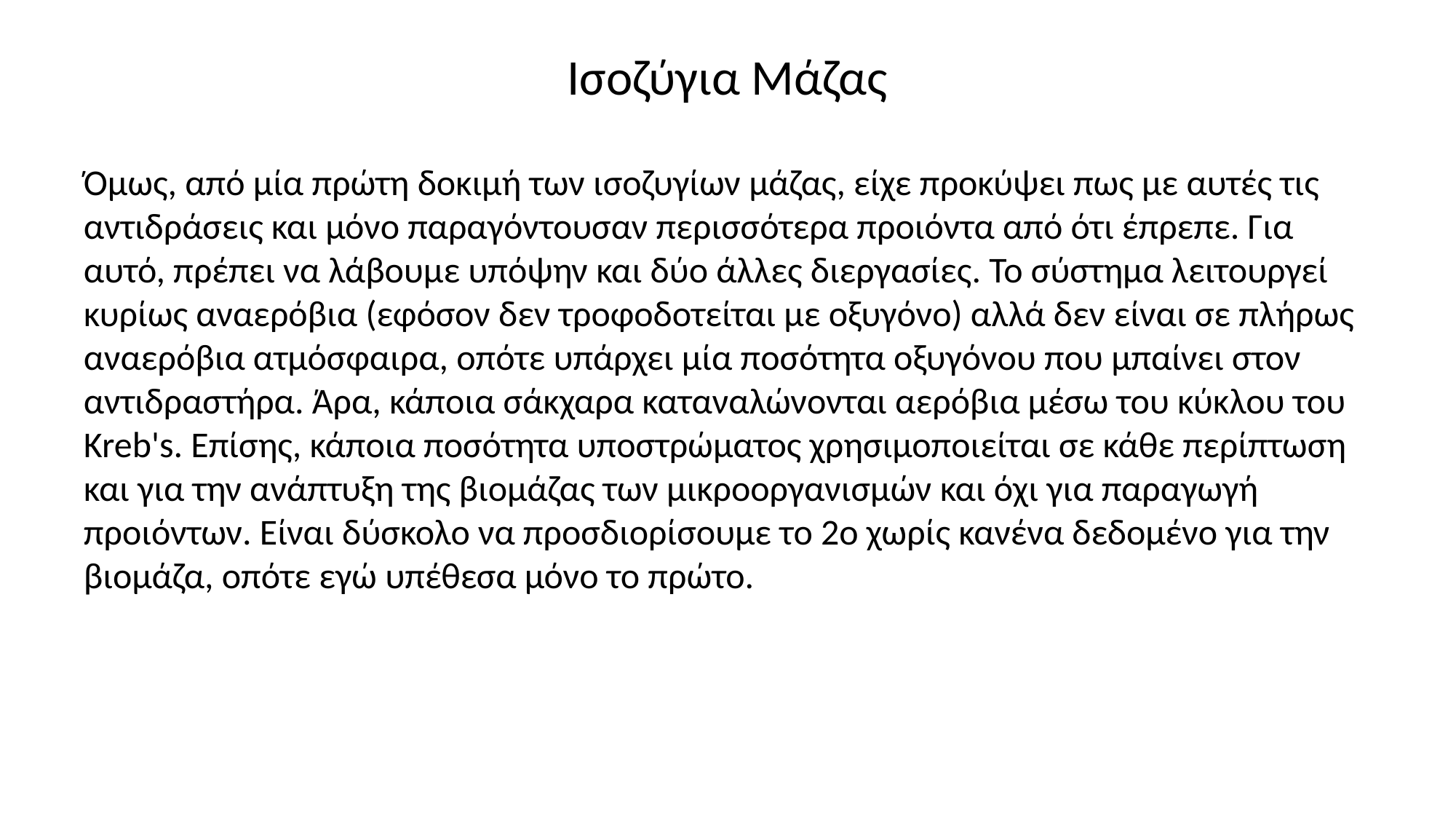

# Ισοζύγια Μάζας
Όμως, από μία πρώτη δοκιμή των ισοζυγίων μάζας, είχε προκύψει πως με αυτές τις αντιδράσεις και μόνο παραγόντουσαν περισσότερα προιόντα από ότι έπρεπε. Για αυτό, πρέπει να λάβουμε υπόψην και δύο άλλες διεργασίες. Το σύστημα λειτουργεί κυρίως αναερόβια (εφόσον δεν τροφοδοτείται με οξυγόνο) αλλά δεν είναι σε πλήρως αναερόβια ατμόσφαιρα, οπότε υπάρχει μία ποσότητα οξυγόνου που μπαίνει στον αντιδραστήρα. Άρα, κάποια σάκχαρα καταναλώνονται αερόβια μέσω του κύκλου του Kreb's. Επίσης, κάποια ποσότητα υποστρώματος χρησιμοποιείται σε κάθε περίπτωση και για την ανάπτυξη της βιομάζας των μικροοργανισμών και όχι για παραγωγή προιόντων. Είναι δύσκολο να προσδιορίσουμε το 2ο χωρίς κανένα δεδομένο για την βιομάζα, οπότε εγώ υπέθεσα μόνο το πρώτο.